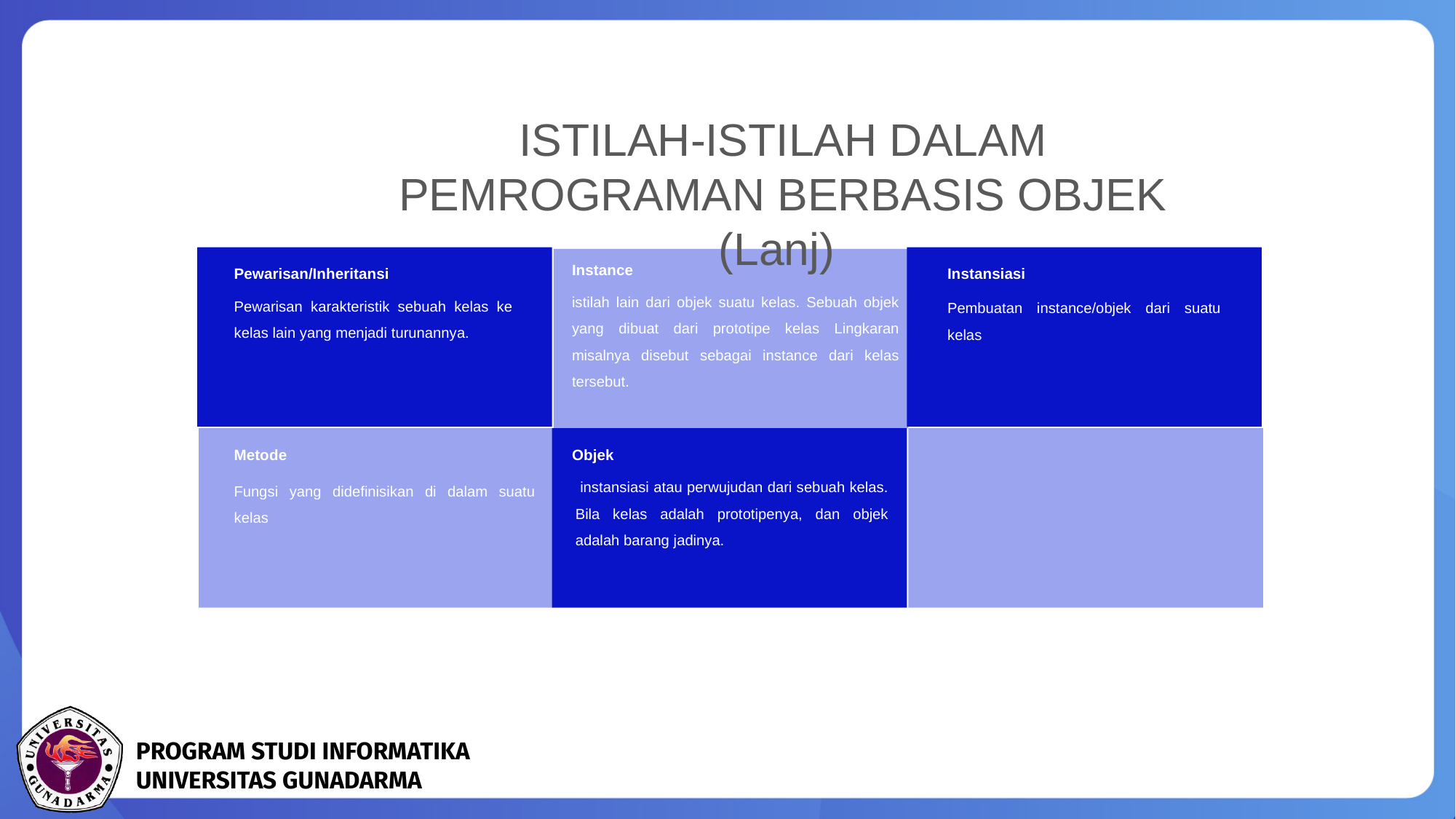

ISTILAH-ISTILAH DALAM PEMROGRAMAN BERBASIS OBJEK (Lanj)

Instance
Pewarisan/Inheritansi
Instansiasi
istilah lain dari objek suatu kelas. Sebuah objek yang dibuat dari prototipe kelas Lingkaran misalnya disebut sebagai instance dari kelas tersebut.
Pewarisan karakteristik sebuah kelas ke kelas lain yang menjadi turunannya.
Pembuatan instance/objek dari suatu kelas

Objek
Metode
 instansiasi atau perwujudan dari sebuah kelas. Bila kelas adalah prototipenya, dan objek adalah barang jadinya.
Fungsi yang didefinisikan di dalam suatu kelas